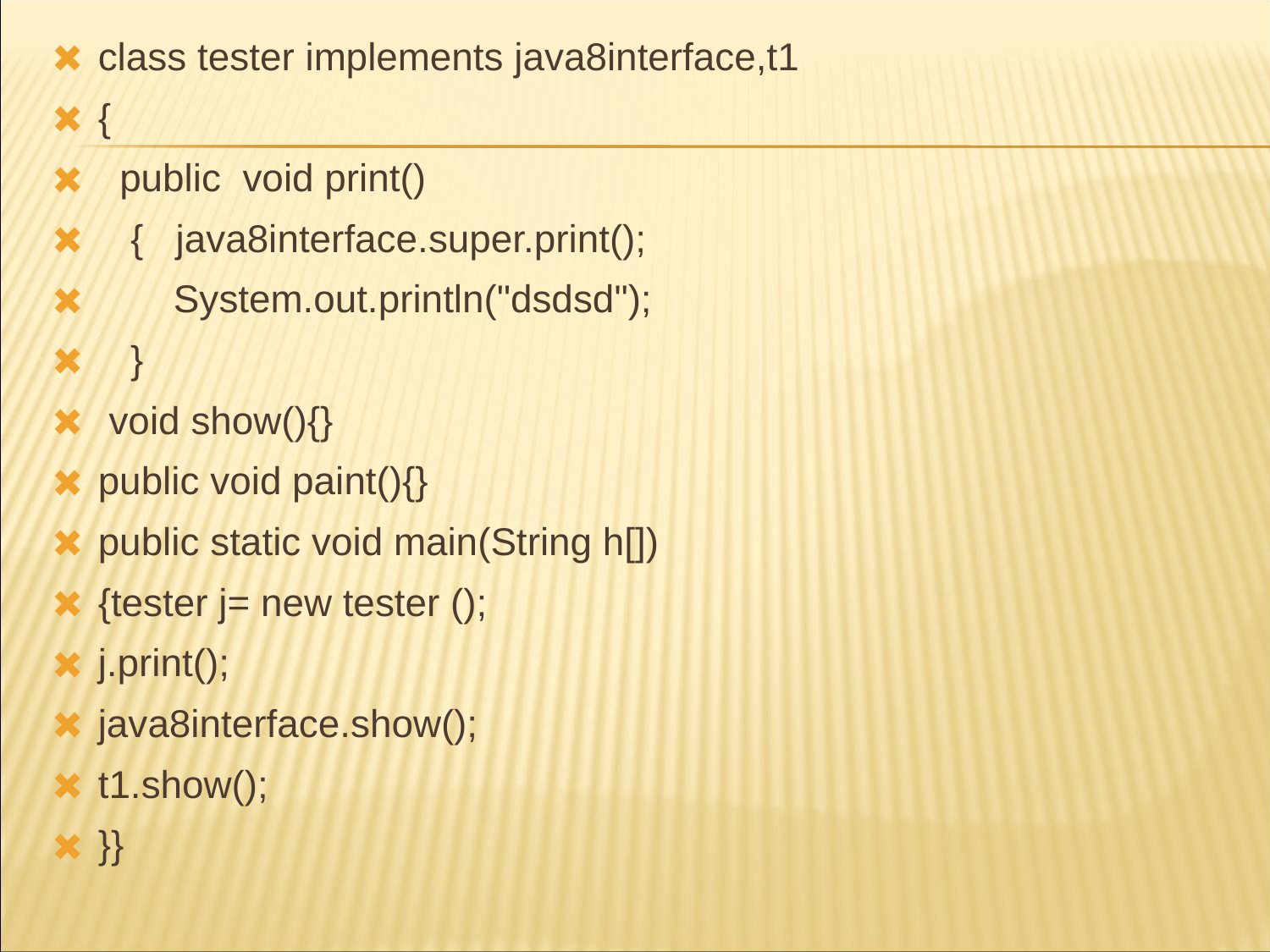

class tester implements java8interface,t1
{
  public  void print()
   {   java8interface.super.print();
       System.out.println("dsdsd");
   }
 void show(){}
public void paint(){}
public static void main(String h[])
{tester j= new tester ();
j.print();
java8interface.show();
t1.show();
}}